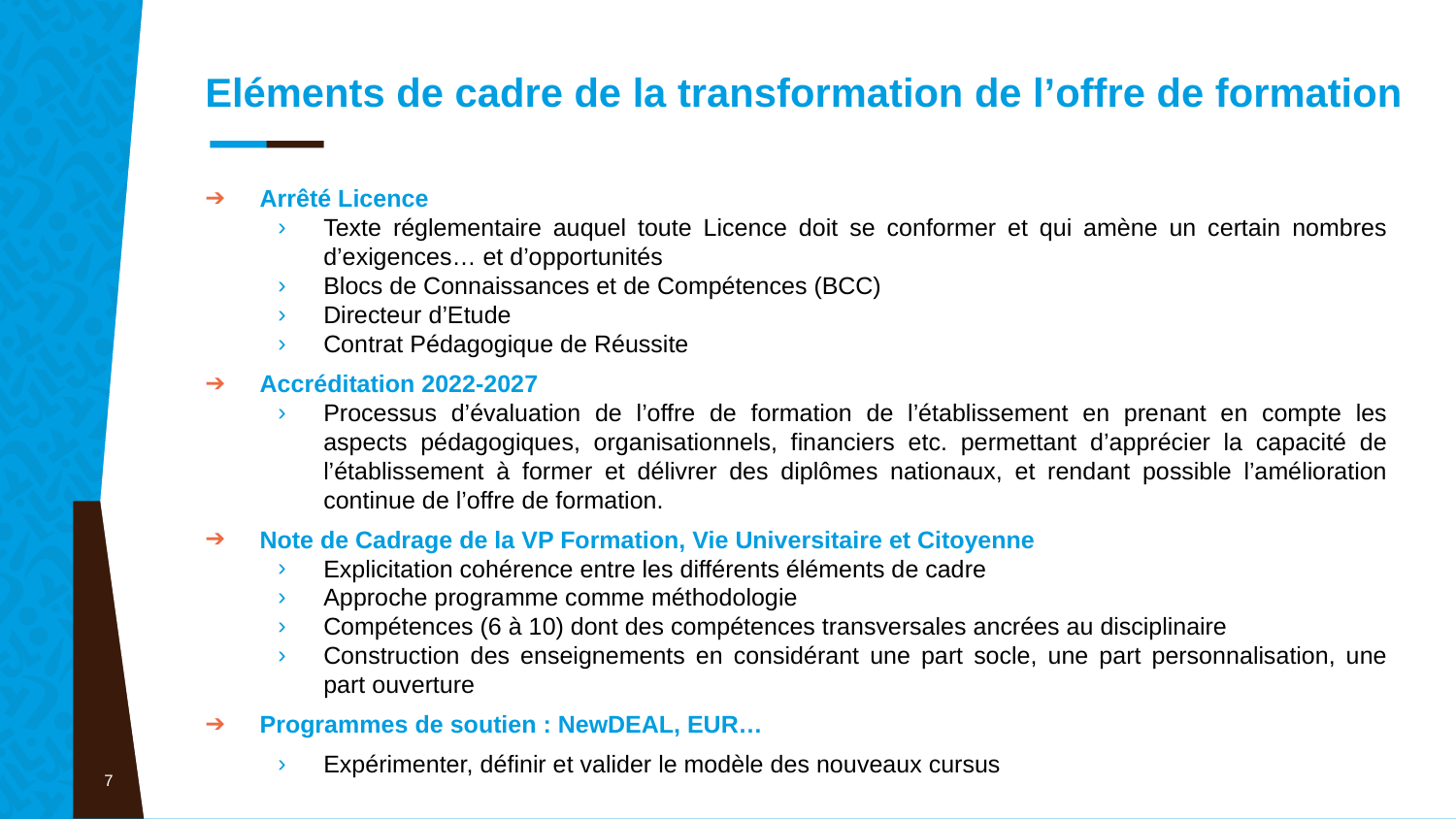

# Eléments de cadre de la transformation de l’offre de formation
Arrêté Licence
Texte réglementaire auquel toute Licence doit se conformer et qui amène un certain nombres d’exigences… et d’opportunités
Blocs de Connaissances et de Compétences (BCC)
Directeur d’Etude
Contrat Pédagogique de Réussite
Accréditation 2022-2027
Processus d’évaluation de l’offre de formation de l’établissement en prenant en compte les aspects pédagogiques, organisationnels, financiers etc. permettant d’apprécier la capacité de l’établissement à former et délivrer des diplômes nationaux, et rendant possible l’amélioration continue de l’offre de formation.
Note de Cadrage de la VP Formation, Vie Universitaire et Citoyenne
Explicitation cohérence entre les différents éléments de cadre
Approche programme comme méthodologie
Compétences (6 à 10) dont des compétences transversales ancrées au disciplinaire
Construction des enseignements en considérant une part socle, une part personnalisation, une part ouverture
Programmes de soutien : NewDEAL, EUR…
Expérimenter, définir et valider le modèle des nouveaux cursus

7